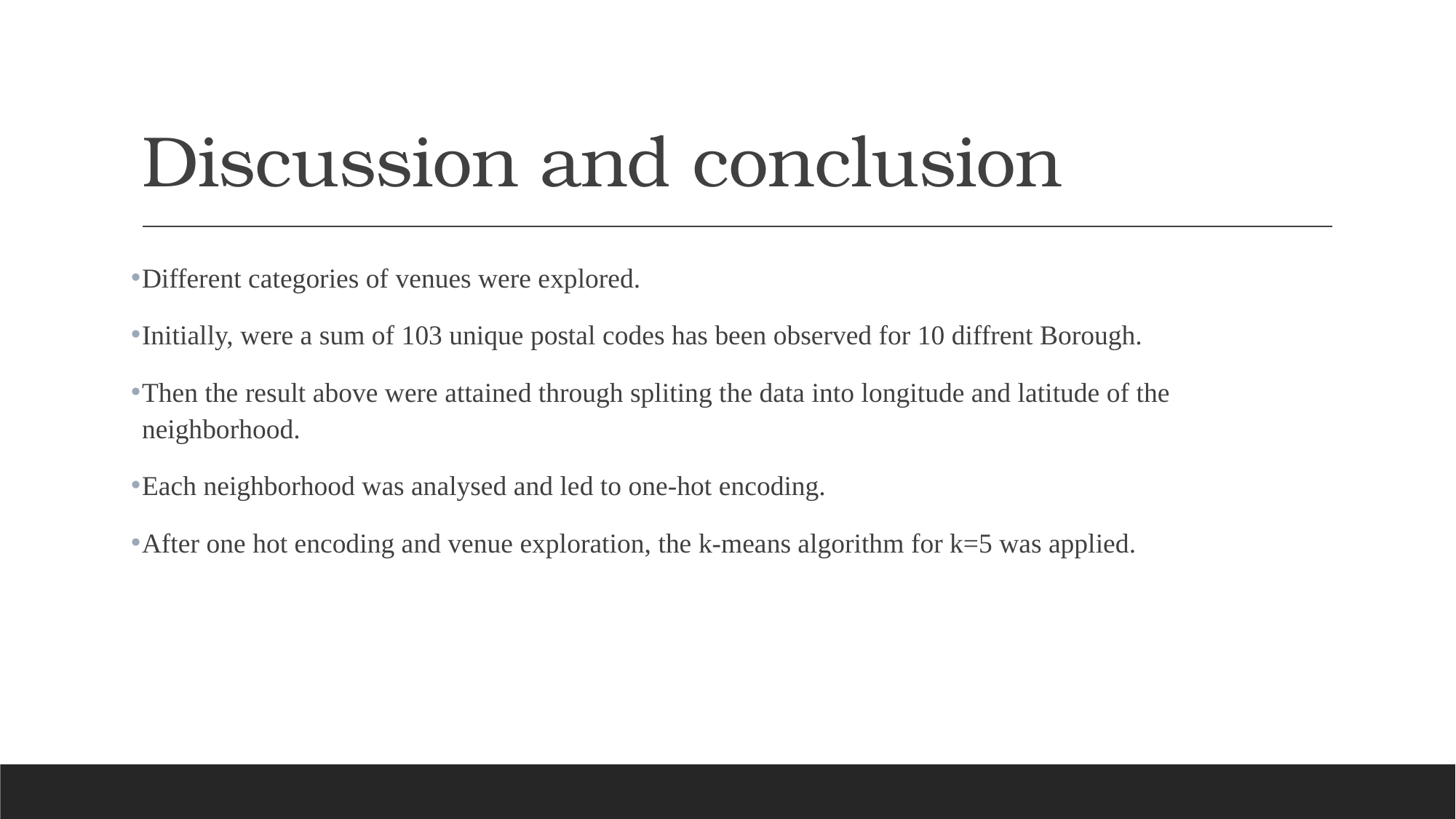

# Discussion and conclusion
Different categories of venues were explored.
Initially, were a sum of 103 unique postal codes has been observed for 10 diffrent Borough.
Then the result above were attained through spliting the data into longitude and latitude of the neighborhood.
Each neighborhood was analysed and led to one-hot encoding.
After one hot encoding and venue exploration, the k-means algorithm for k=5 was applied.